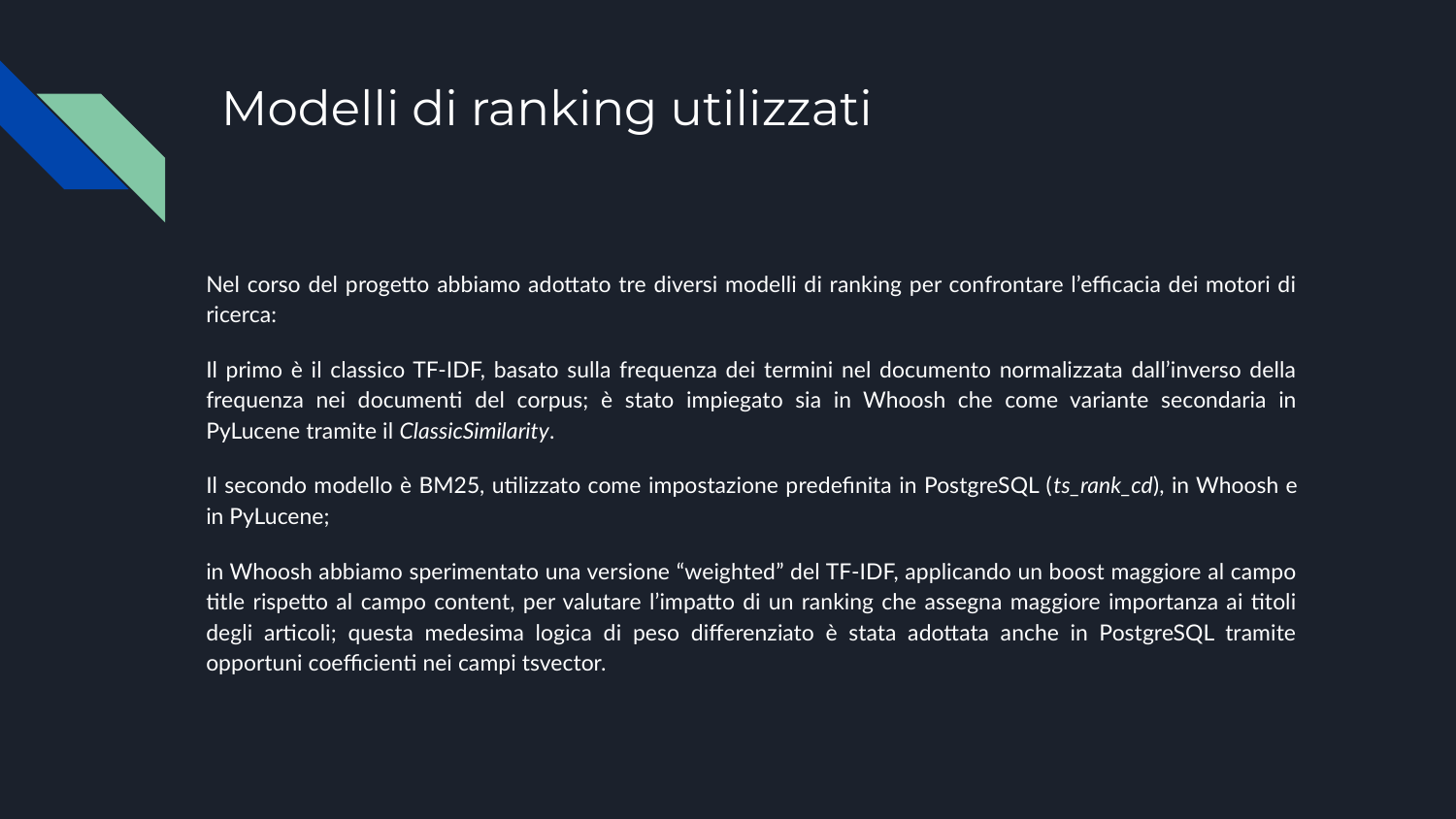

# Modelli di ranking utilizzati
Nel corso del progetto abbiamo adottato tre diversi modelli di ranking per confrontare l’efficacia dei motori di ricerca:
Il primo è il classico TF-IDF, basato sulla frequenza dei termini nel documento normalizzata dall’inverso della frequenza nei documenti del corpus; è stato impiegato sia in Whoosh che come variante secondaria in PyLucene tramite il ClassicSimilarity.
Il secondo modello è BM25, utilizzato come impostazione predefinita in PostgreSQL (ts_rank_cd), in Whoosh e in PyLucene;
in Whoosh abbiamo sperimentato una versione “weighted” del TF-IDF, applicando un boost maggiore al campo title rispetto al campo content, per valutare l’impatto di un ranking che assegna maggiore importanza ai titoli degli articoli; questa medesima logica di peso differenziato è stata adottata anche in PostgreSQL tramite opportuni coefficienti nei campi tsvector.